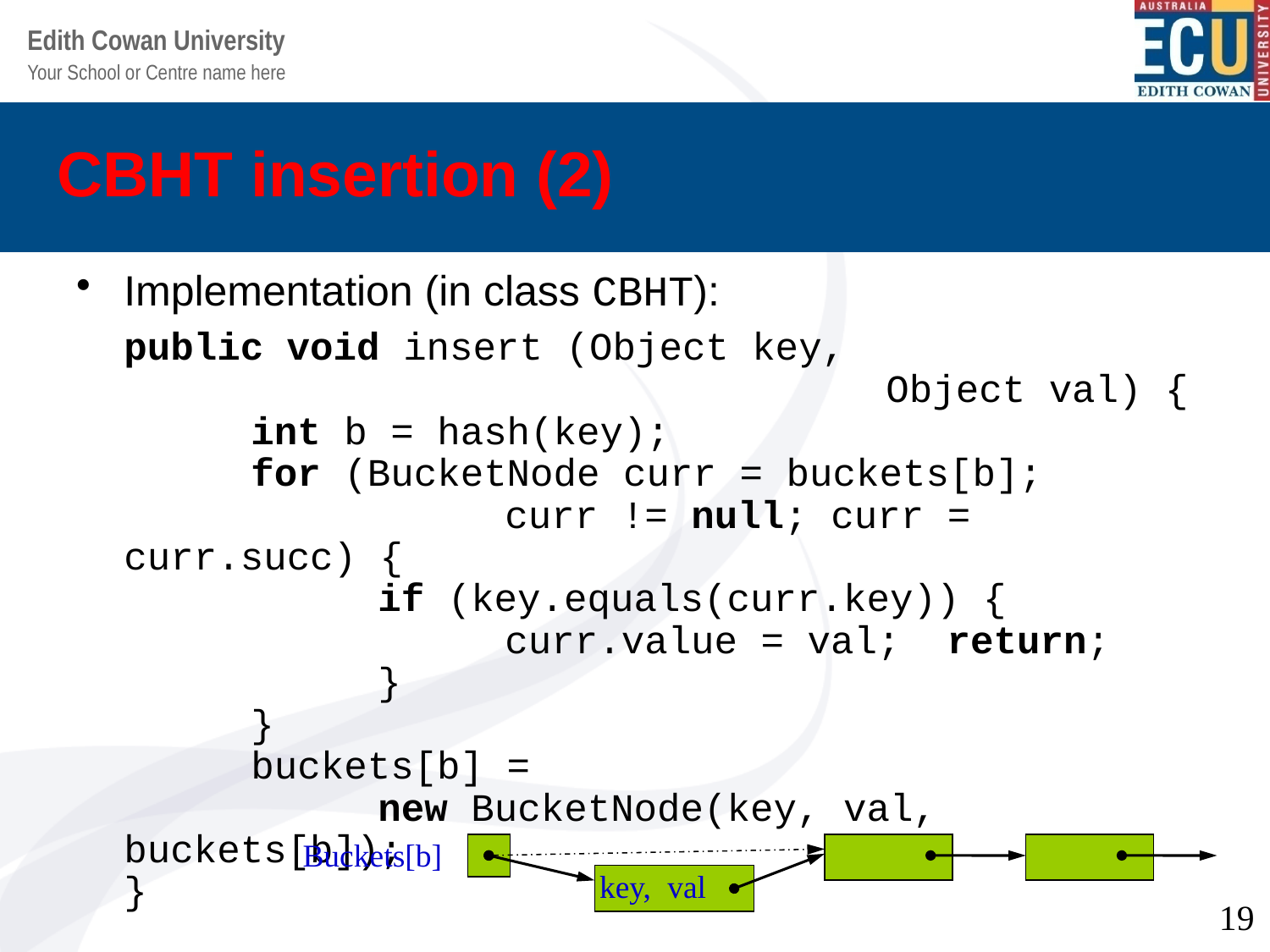

# CBHT insertion (2)
Implementation (in class CBHT):
	public void insert (Object key,
						Object val) {
	int b = hash(key);
	for (BucketNode curr = buckets[b];
			curr != null; curr = curr.succ) {
		if (key.equals(curr.key)) {
			curr.value = val;  return;
		}
	}
	buckets[b] =
		new BucketNode(key, val, buckets[b]);
}

Buckets[b]

key,	  val
19